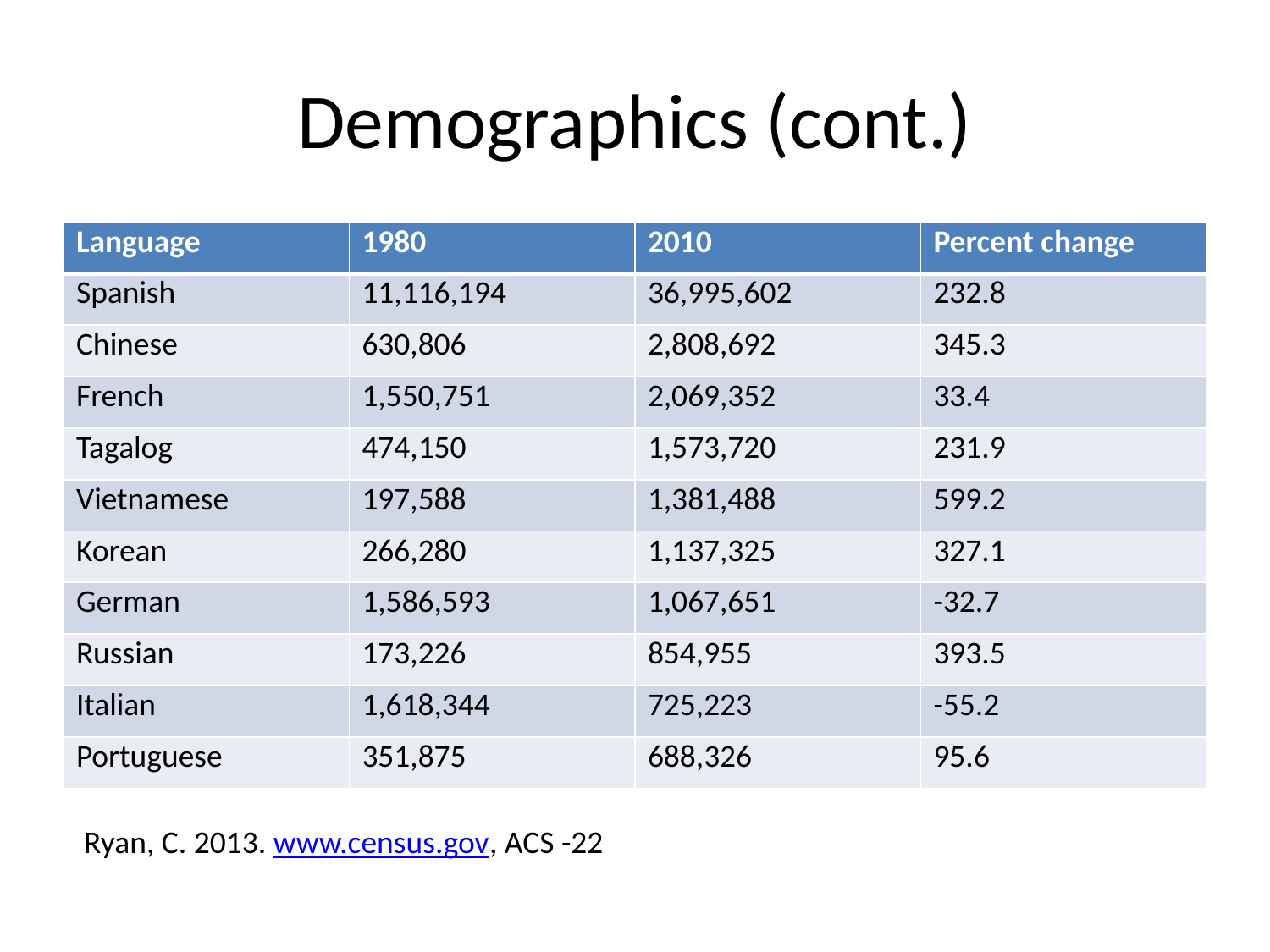

# Demographics (cont.)
| Language | 1980 | 2010 | Percent change |
| --- | --- | --- | --- |
| Spanish | 11,116,194 | 36,995,602 | 232.8 |
| Chinese | 630,806 | 2,808,692 | 345.3 |
| French | 1,550,751 | 2,069,352 | 33.4 |
| Tagalog | 474,150 | 1,573,720 | 231.9 |
| Vietnamese | 197,588 | 1,381,488 | 599.2 |
| Korean | 266,280 | 1,137,325 | 327.1 |
| German | 1,586,593 | 1,067,651 | -32.7 |
| Russian | 173,226 | 854,955 | 393.5 |
| Italian | 1,618,344 | 725,223 | -55.2 |
| Portuguese | 351,875 | 688,326 | 95.6 |
Ryan, C. 2013. www.census.gov, ACS -22